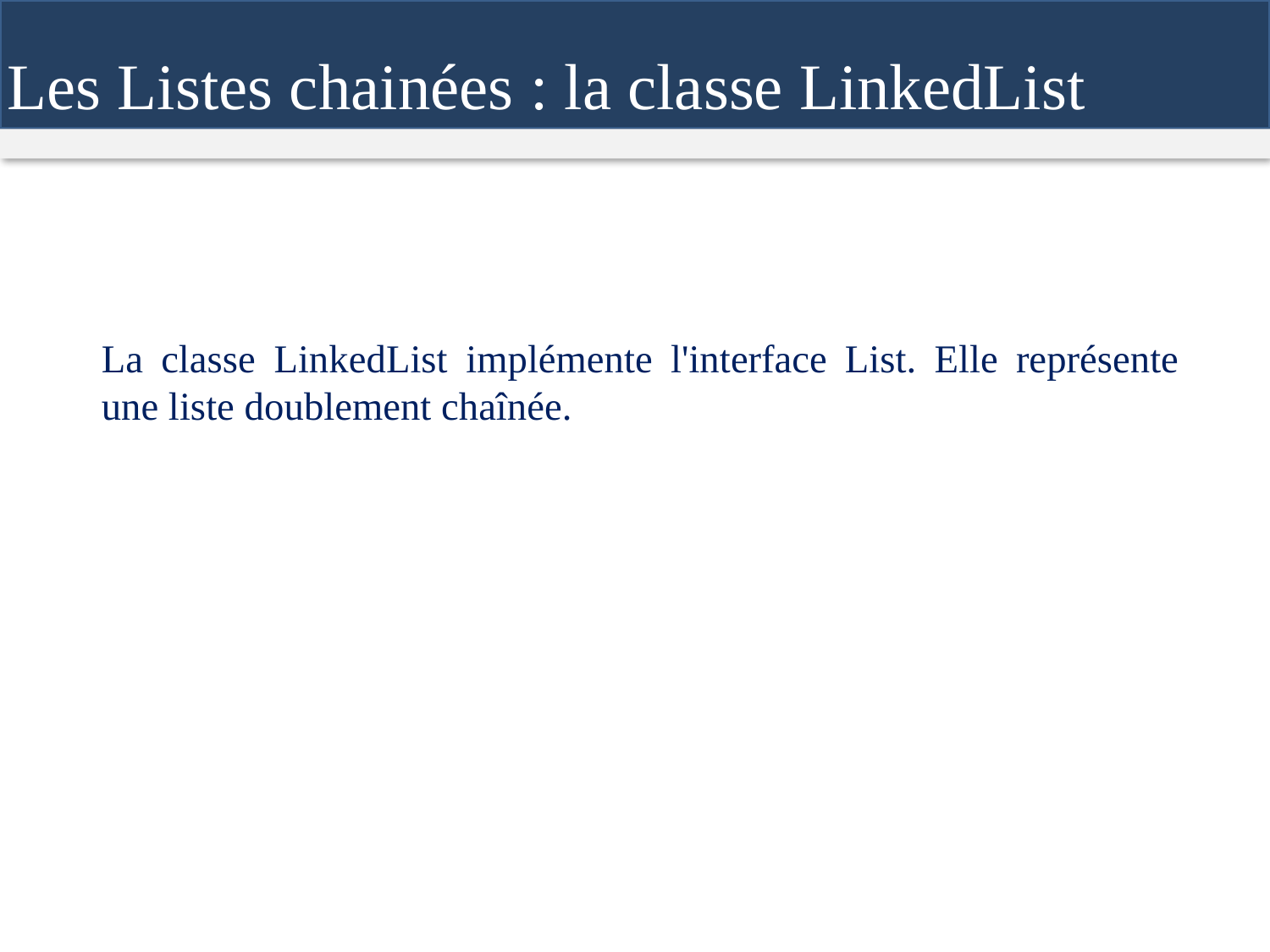

Les Listes chainées : la classe LinkedList

	La classe LinkedList implémente l'interface List. Elle représente une liste doublement chaînée.